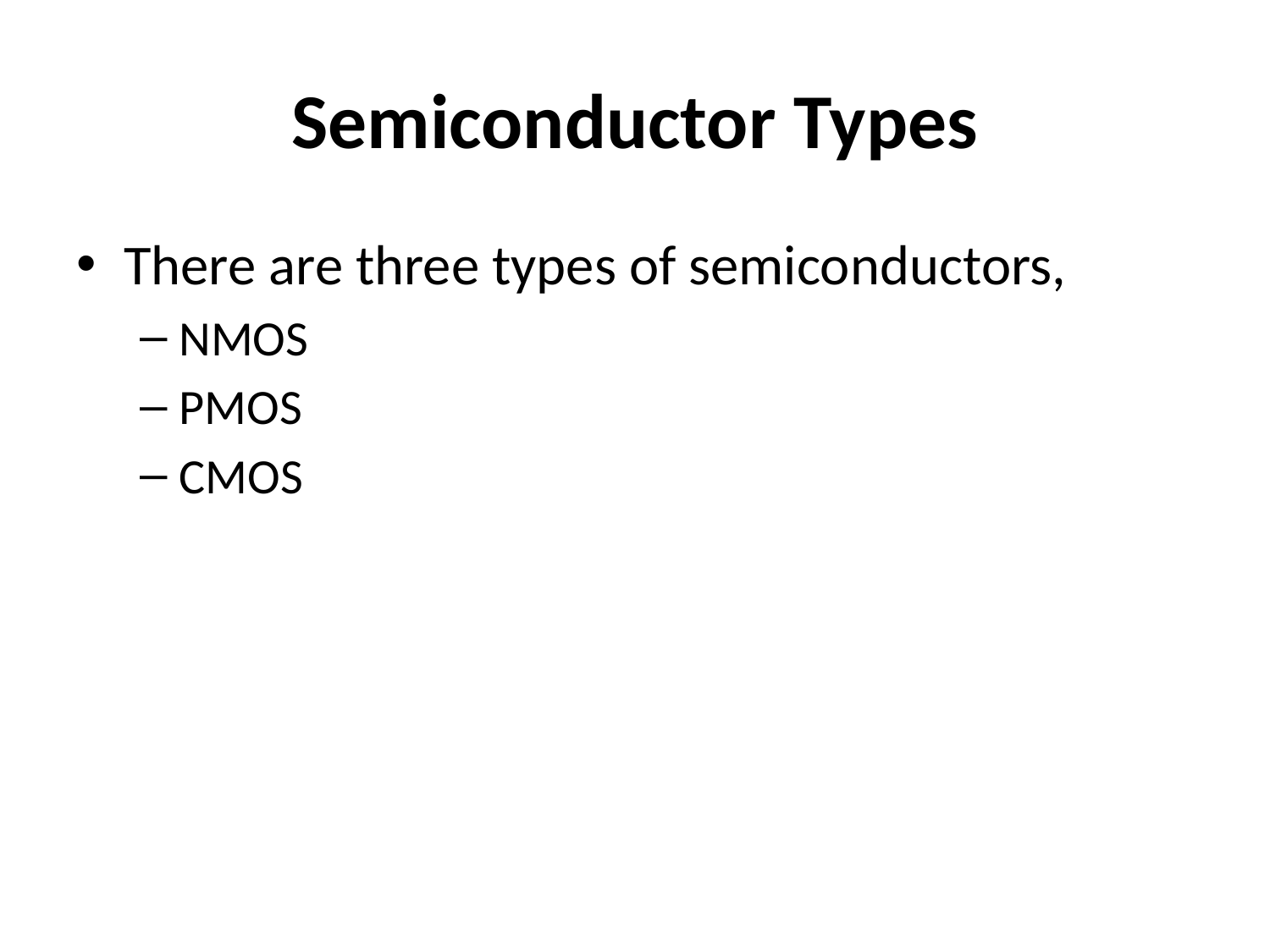

# Semiconductor Types
There are three types of semiconductors,
NMOS
PMOS
CMOS